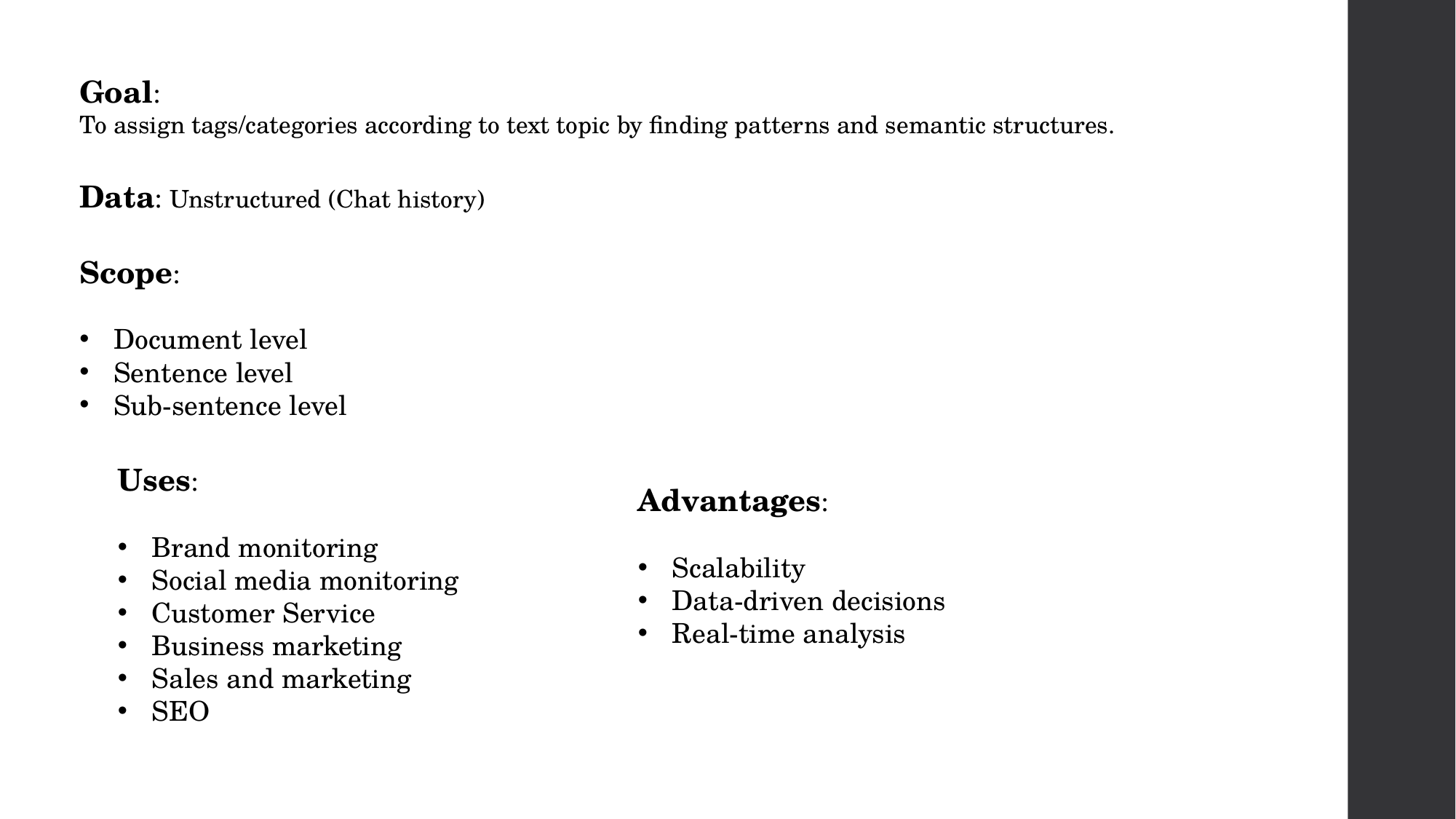

Goal:
To assign tags/categories according to text topic by finding patterns and semantic structures.
Data: Unstructured (Chat history)
Scope:
Document level
Sentence level
Sub-sentence level
Uses:

Brand monitoring
Social media monitoring
Customer Service
Business marketing
Sales and marketing
SEO
Advantages:

Scalability
Data-driven decisions
Real-time analysis